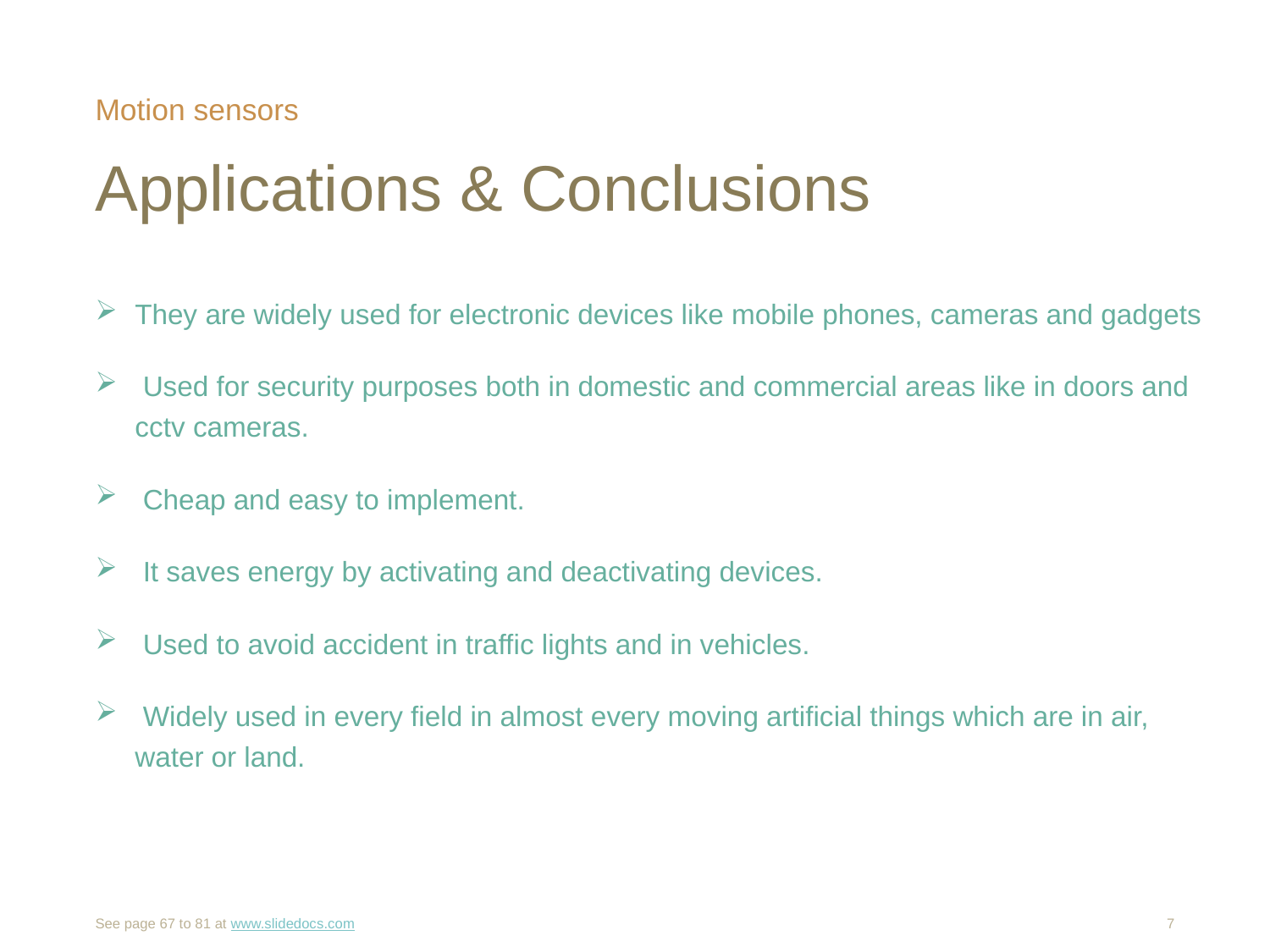

Motion sensors
# Applications & Conclusions
They are widely used for electronic devices like mobile phones, cameras and gadgets
 Used for security purposes both in domestic and commercial areas like in doors and cctv cameras.
 Cheap and easy to implement.
 It saves energy by activating and deactivating devices.
 Used to avoid accident in traffic lights and in vehicles.
 Widely used in every field in almost every moving artificial things which are in air, water or land.

See page 67 to 81 at www.slidedocs.com